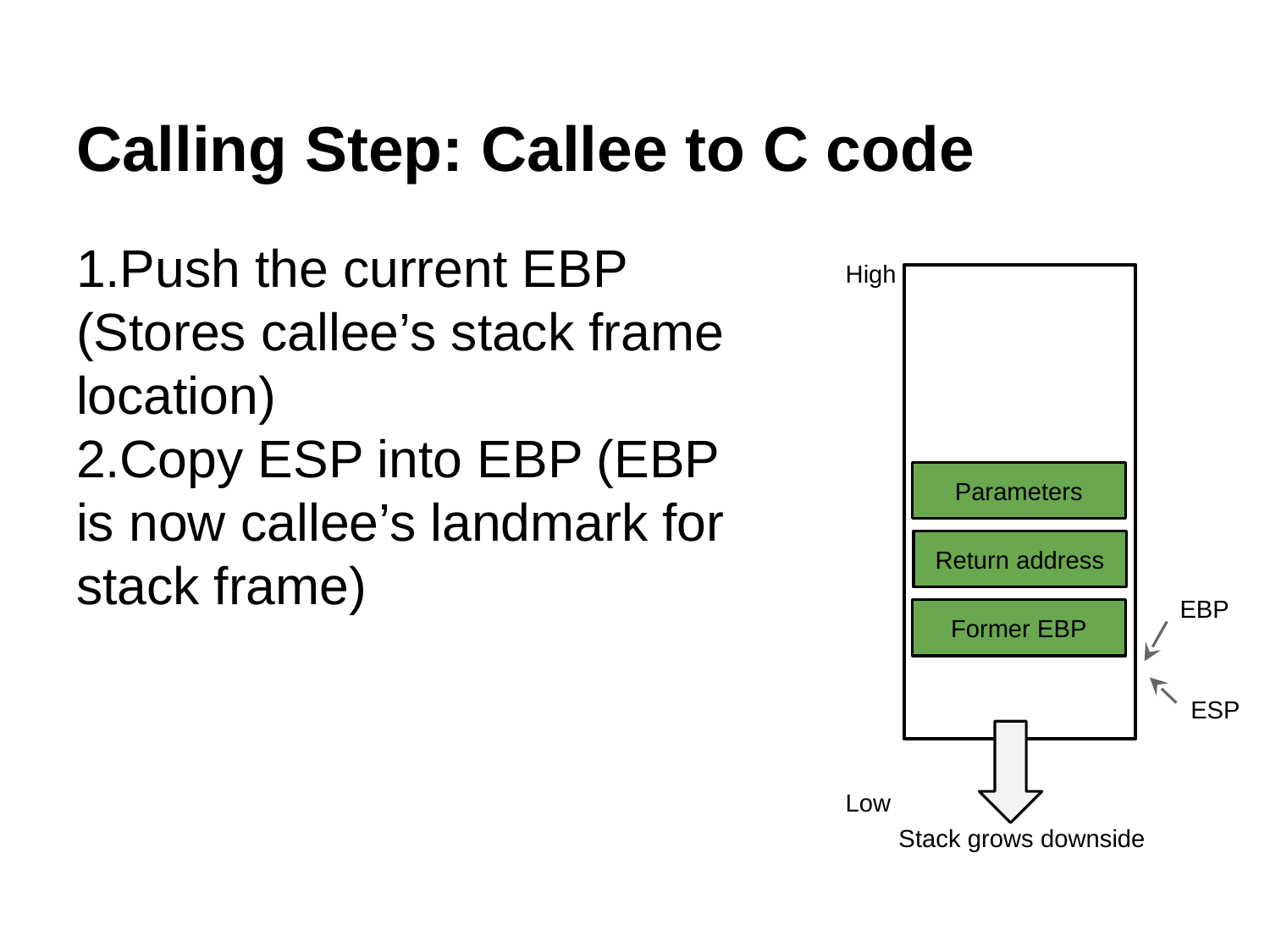

Calling Step: Callee to C code
Push the current EBP (Stores callee’s stack frame location)
Copy ESP into EBP (EBP is now callee’s landmark for stack frame)

High

Parameters
Return address
EBP
Former EBP
ESP

Low
Stack grows downside